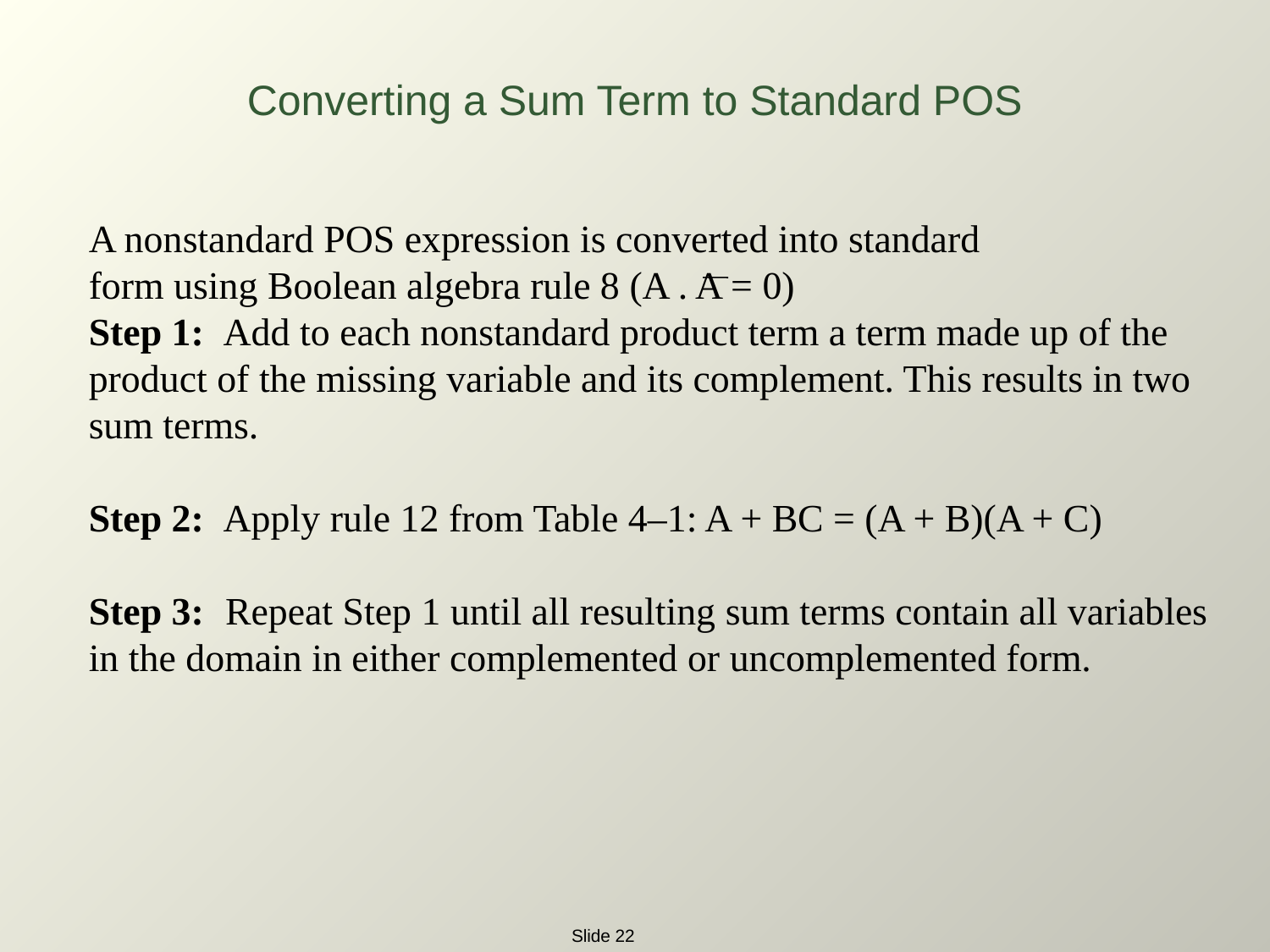

Converting a Sum Term to Standard POS
A nonstandard POS expression is converted into standard
form using Boolean algebra rule 8 (A . A = 0)
Step 1:	 Add to each nonstandard product term a term made up of the product of the missing variable and its complement. This results in two sum terms.

Step 2:	 Apply rule 12 from Table 4–1: A + BC = (A + B)(A + C)

Step 3:	 Repeat Step 1 until all resulting sum terms contain all variables in the domain in either complemented or uncomplemented form.